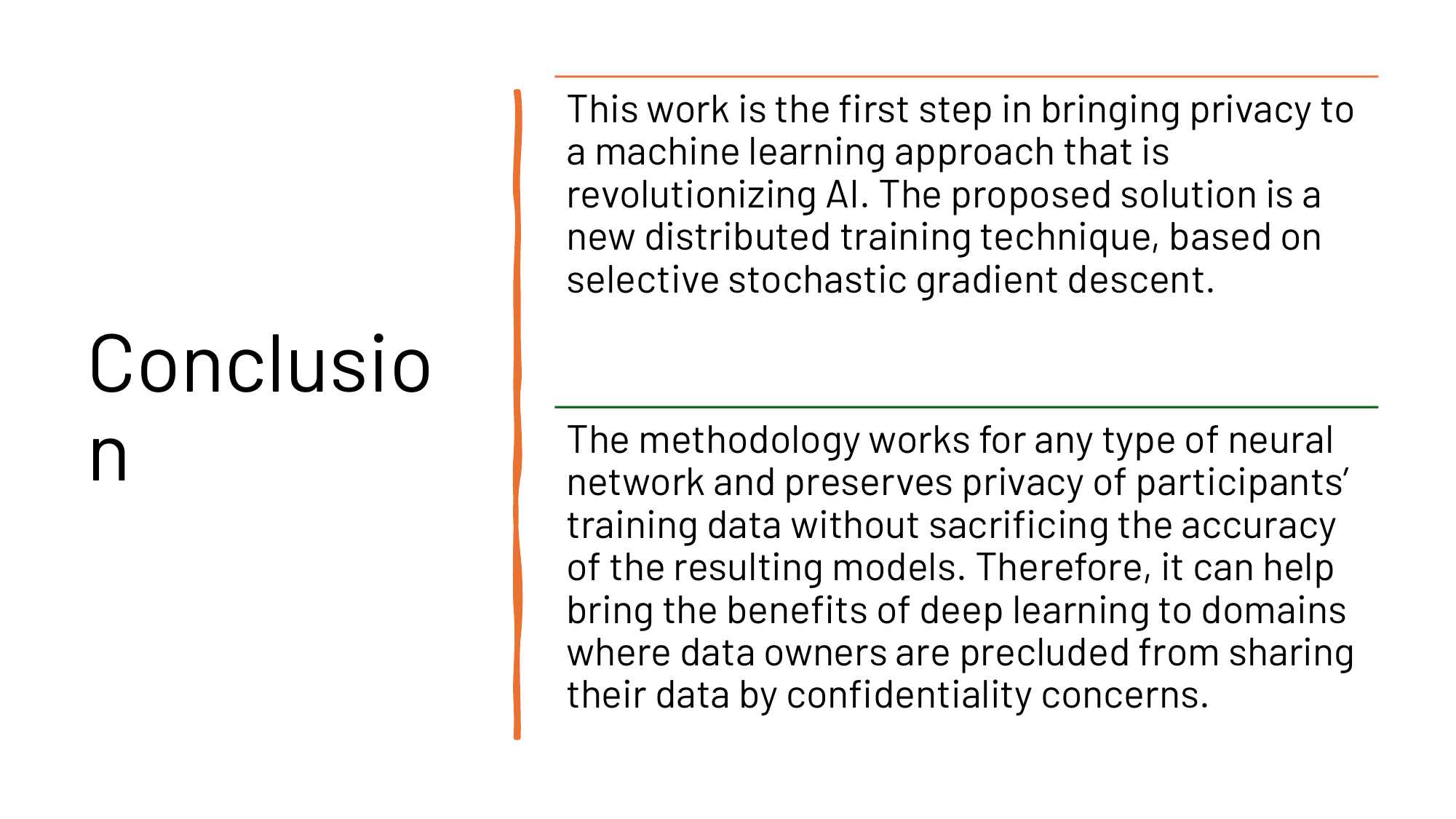

This work is the first step in bringing privacy to a machine learning approach that is revolutionizing AI. The proposed solution is a new distributed training technique, based on selective stochastic gradient descent.
The methodology works for any type of neural network and preserves privacy of participants’ training data without sacrificing the accuracy of the resulting models. Therefore, it can help bring the benefits of deep learning to domains where data owners are precluded from sharing their data by confidentiality concerns.
# Conclusion